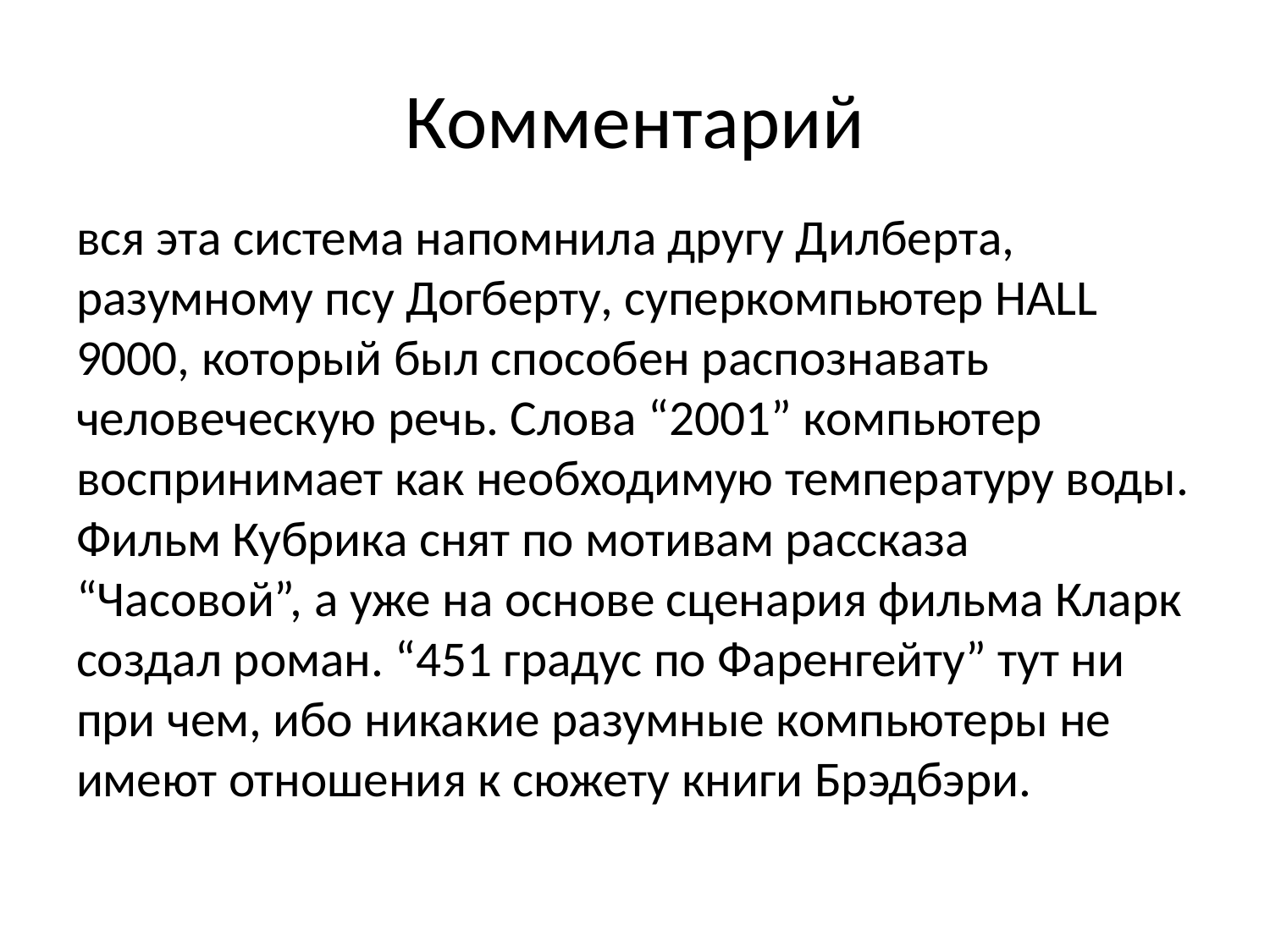

# Комментарий
вся эта система напомнила другу Дилберта, разумному псу Догберту, суперкомпьютер HALL 9000, который был способен распознавать человеческую речь. Слова “2001” компьютер воспринимает как необходимую температуру воды. Фильм Кубрика снят по мотивам рассказа “Часовой”, а уже на основе сценария фильма Кларк создал роман. “451 градус по Фаренгейту” тут ни при чем, ибо никакие разумные компьютеры не имеют отношения к сюжету книги Брэдбэри.